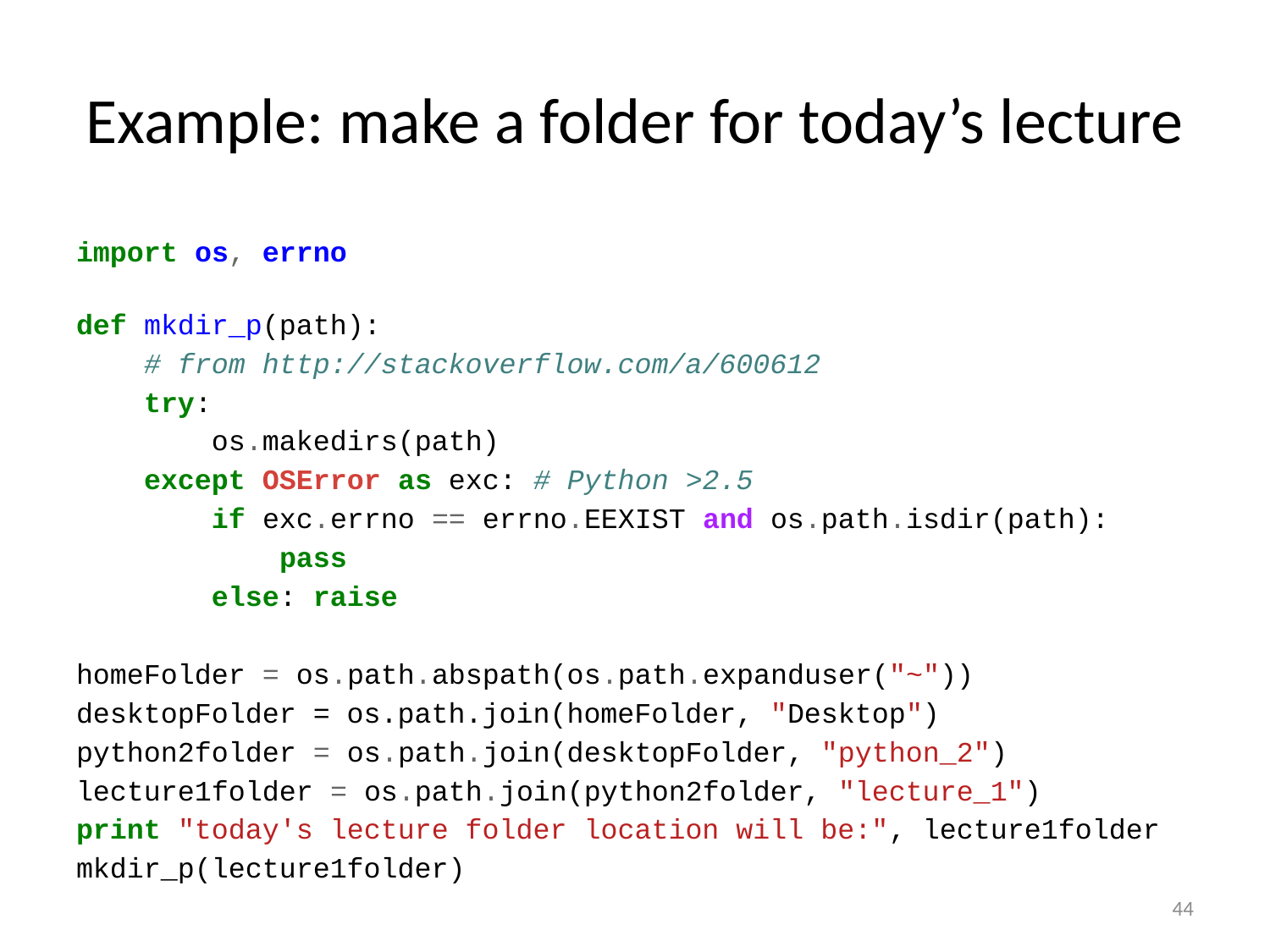

# Example: make a folder for today’s lecture
import os, errno

def mkdir_p(path):
    # from http://stackoverflow.com/a/600612
    try:
        os.makedirs(path)
    except OSError as exc: # Python >2.5
        if exc.errno == errno.EEXIST and os.path.isdir(path):
            pass
        else: raise

homeFolder = os.path.abspath(os.path.expanduser("~"))
desktopFolder = os.path.join(homeFolder, "Desktop")
python2folder = os.path.join(desktopFolder, "python_2")
lecture1folder = os.path.join(python2folder, "lecture_1")
print "today's lecture folder location will be:", lecture1folder
mkdir_p(lecture1folder)

44